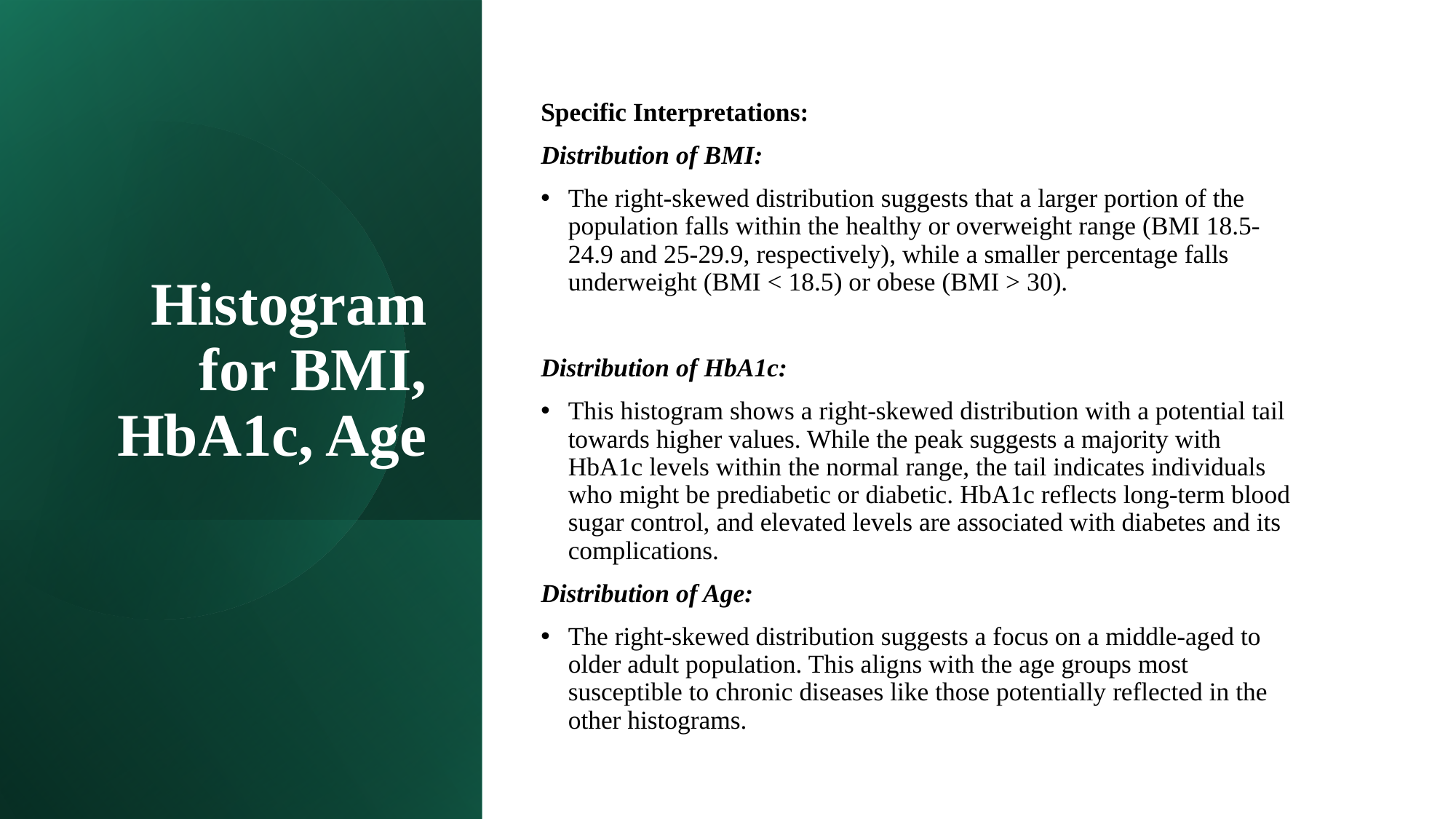

# Histogram for BMI, HbA1c, Age
Specific Interpretations:
Distribution of BMI:
The right-skewed distribution suggests that a larger portion of the population falls within the healthy or overweight range (BMI 18.5-24.9 and 25-29.9, respectively), while a smaller percentage falls underweight (BMI < 18.5) or obese (BMI > 30).

Distribution of HbA1c:
This histogram shows a right-skewed distribution with a potential tail towards higher values. While the peak suggests a majority with HbA1c levels within the normal range, the tail indicates individuals who might be prediabetic or diabetic. HbA1c reflects long-term blood sugar control, and elevated levels are associated with diabetes and its complications.
Distribution of Age:
The right-skewed distribution suggests a focus on a middle-aged to older adult population. This aligns with the age groups most susceptible to chronic diseases like those potentially reflected in the other histograms.